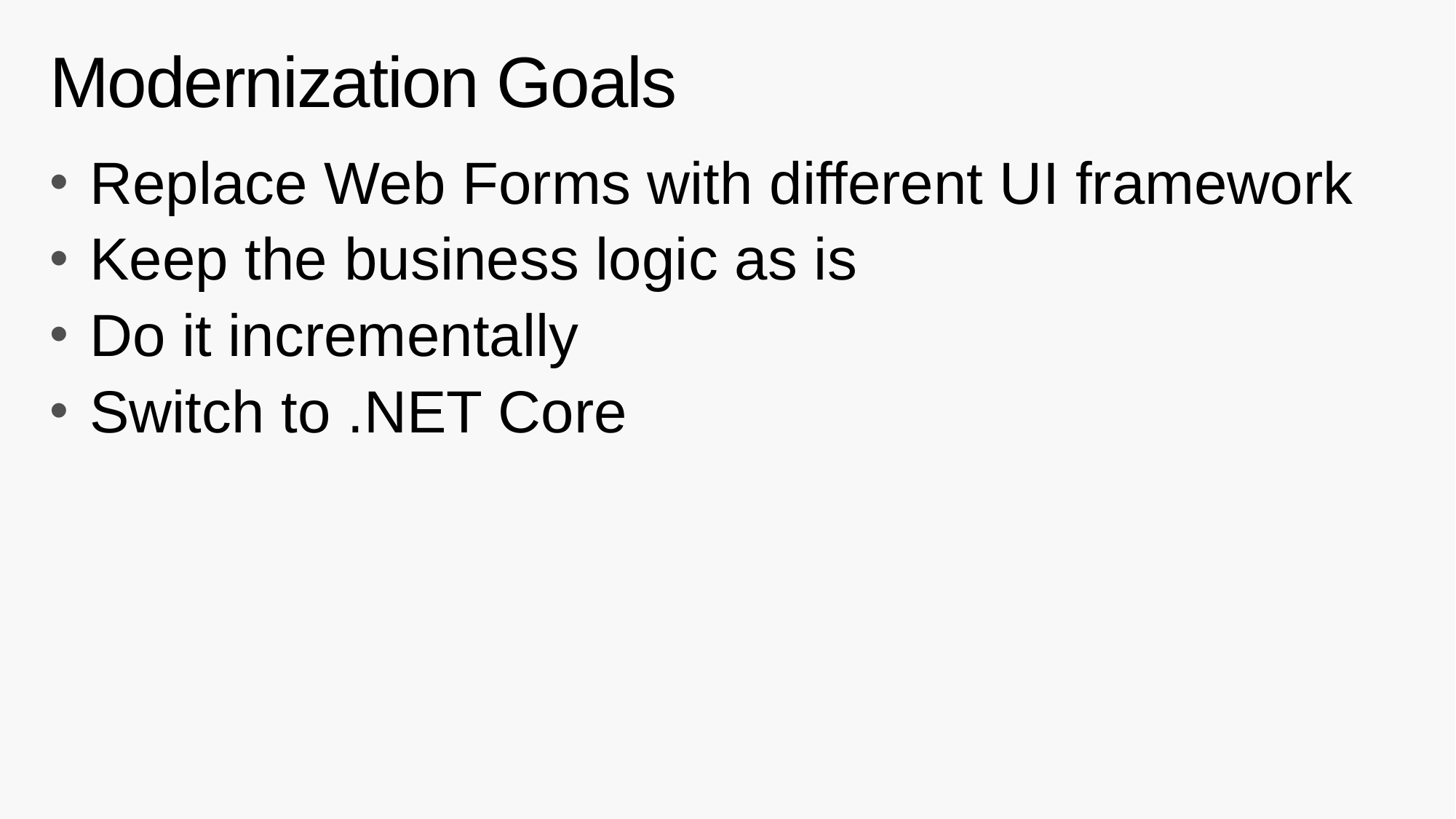

# Modernization Goals
Replace Web Forms with different UI framework
Keep the business logic as is
Do it incrementally
Switch to .NET Core